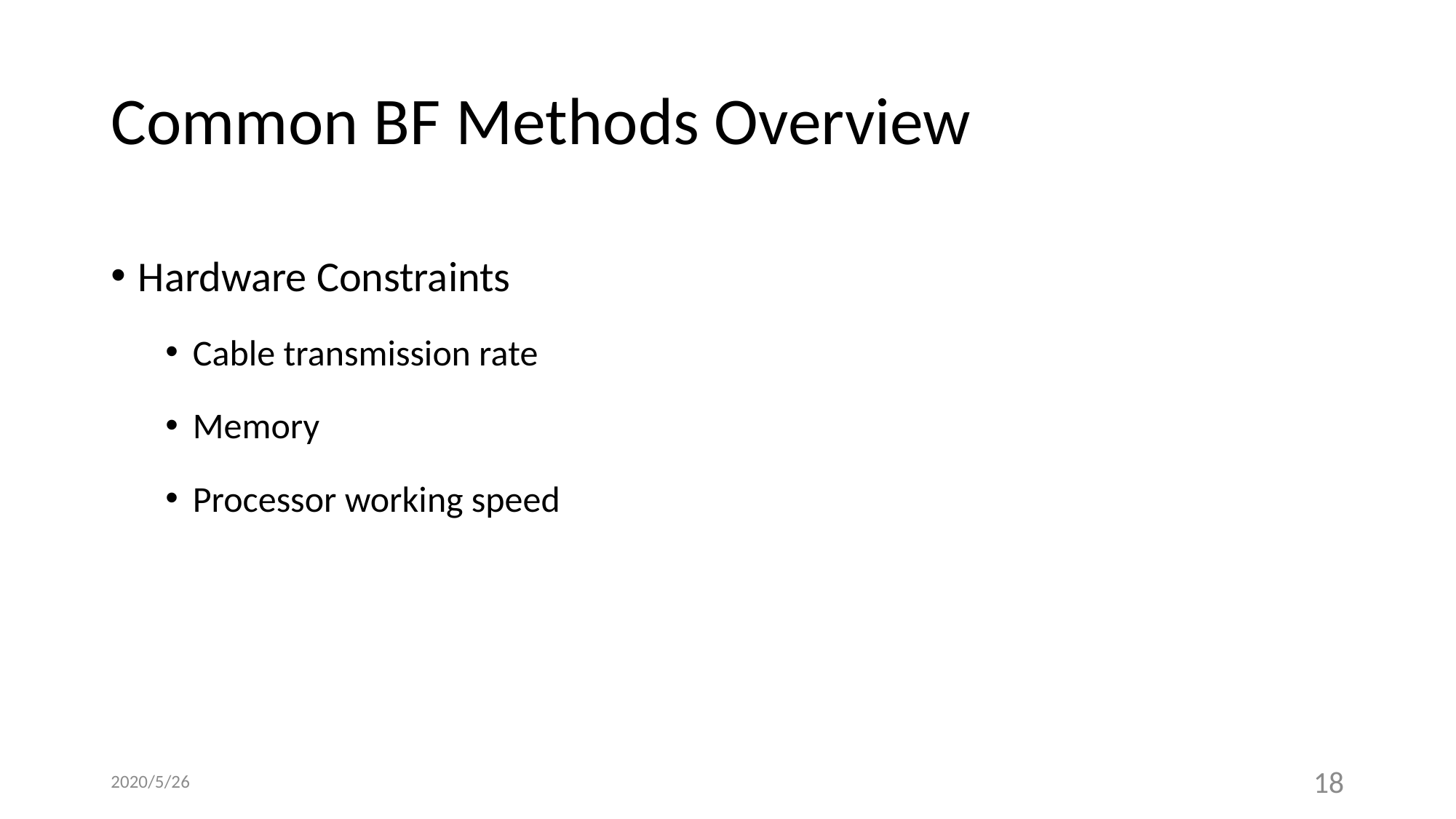

# Common BF Methods Overview
Hardware Constraints
Cable transmission rate
Memory
Processor working speed
2020/5/26
18